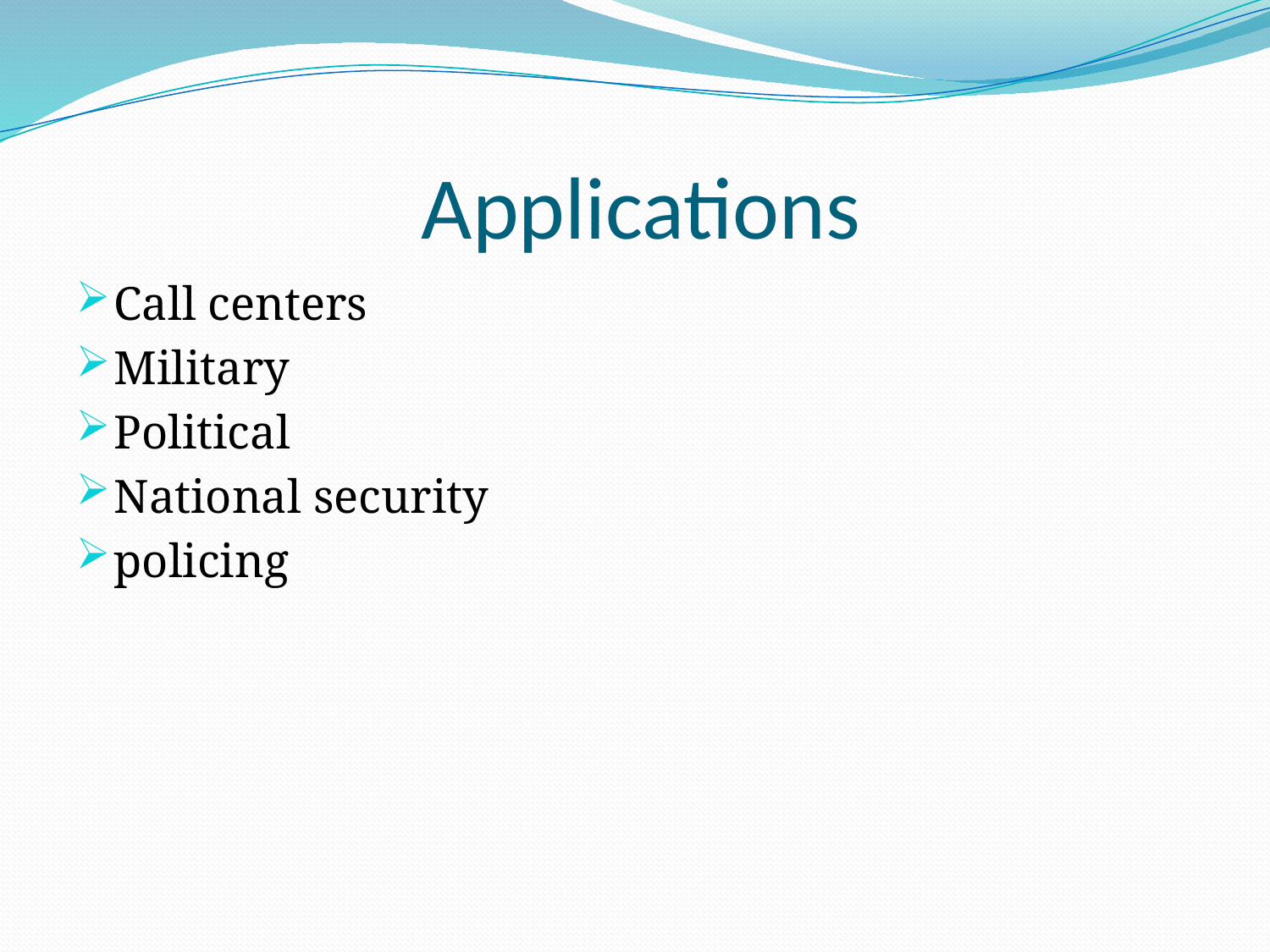

# Applications
Call centers
Military
Political
National security
policing